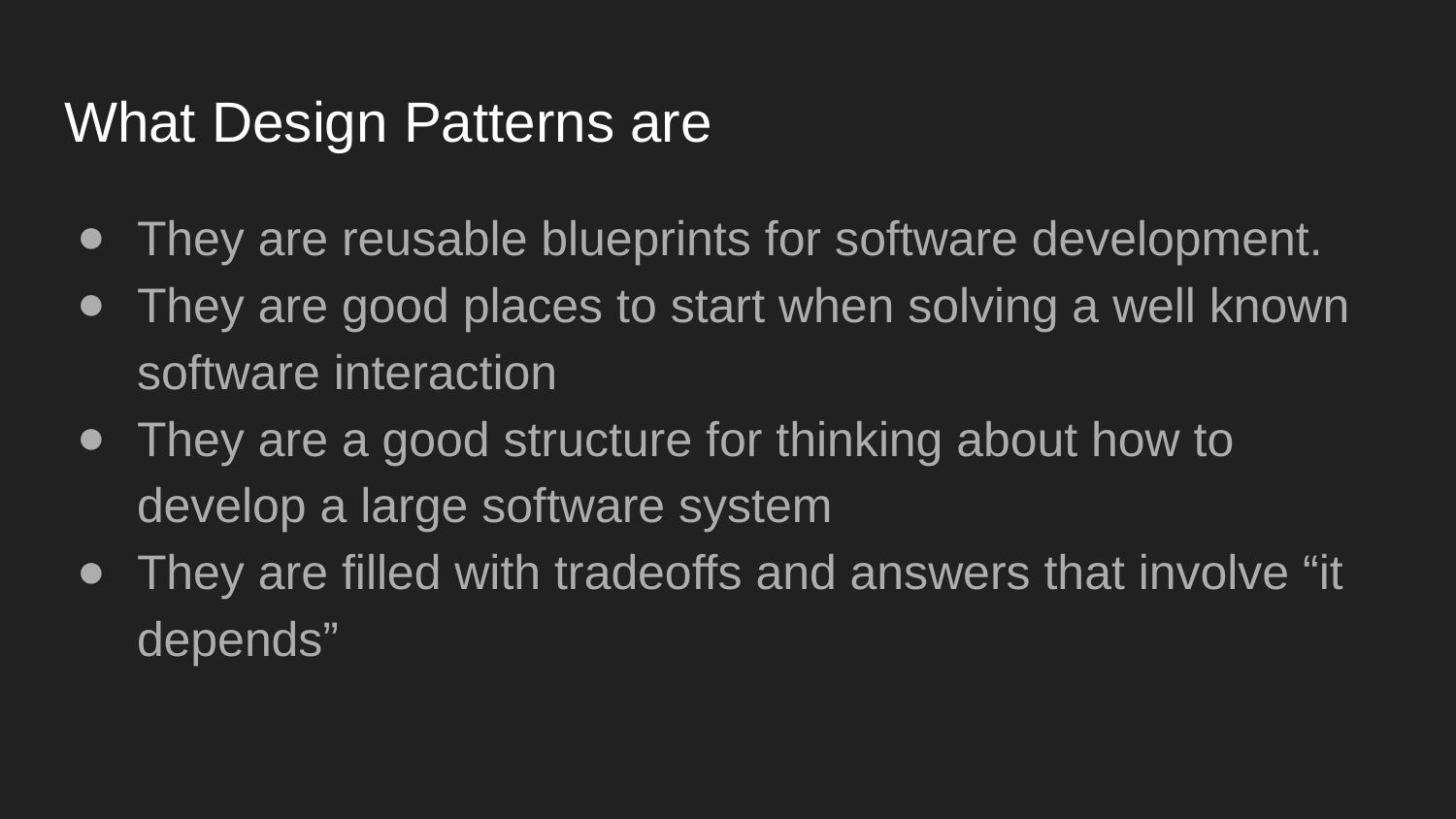

What Design Patterns are
They are reusable blueprints for software development.
They are good places to start when solving a well known software interaction
They are a good structure for thinking about how to develop a large software system
They are filled with tradeoffs and answers that involve “it depends”